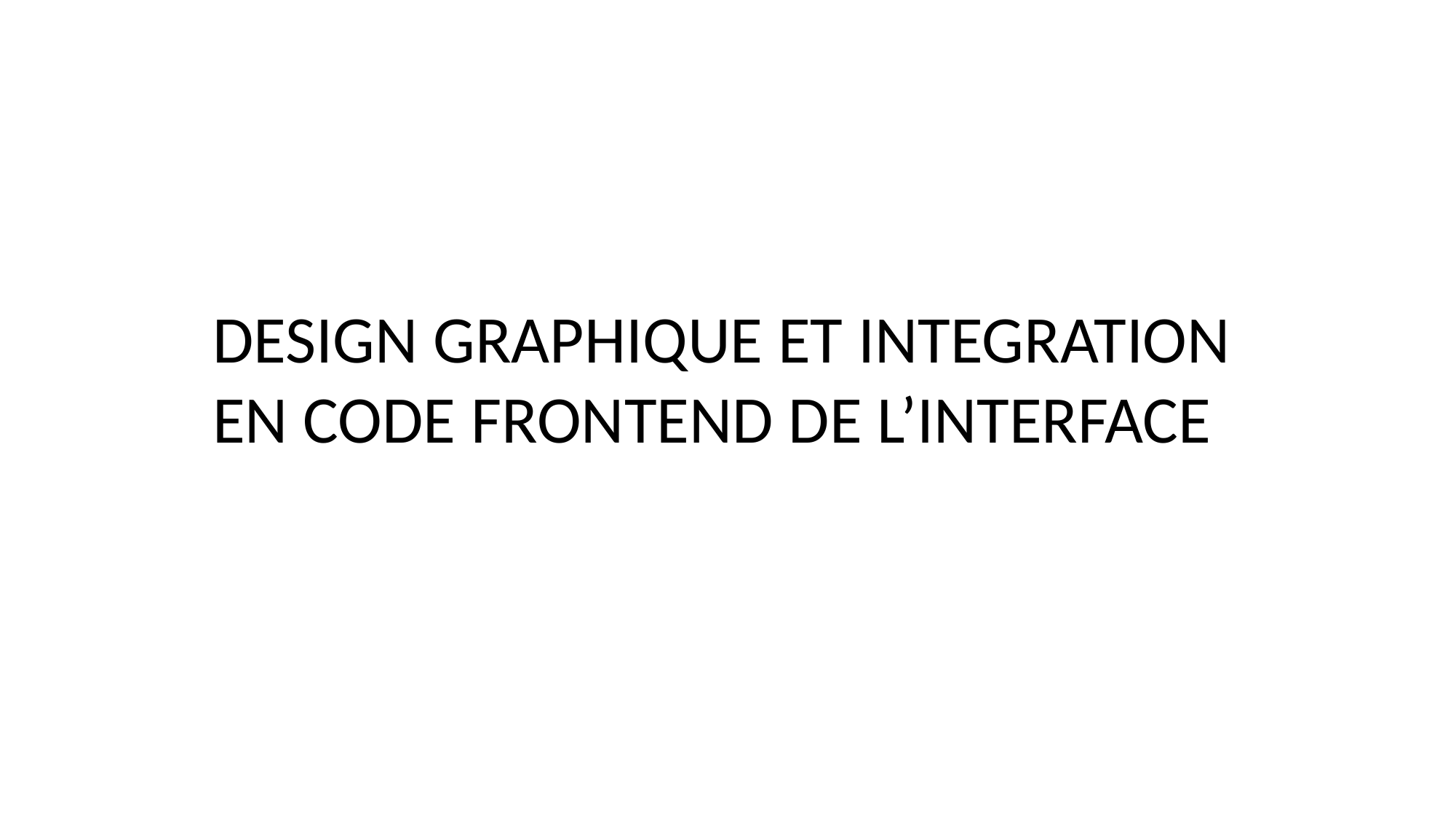

DESIGN GRAPHIQUE ET INTEGRATION EN CODE FRONTEND DE L’INTERFACE